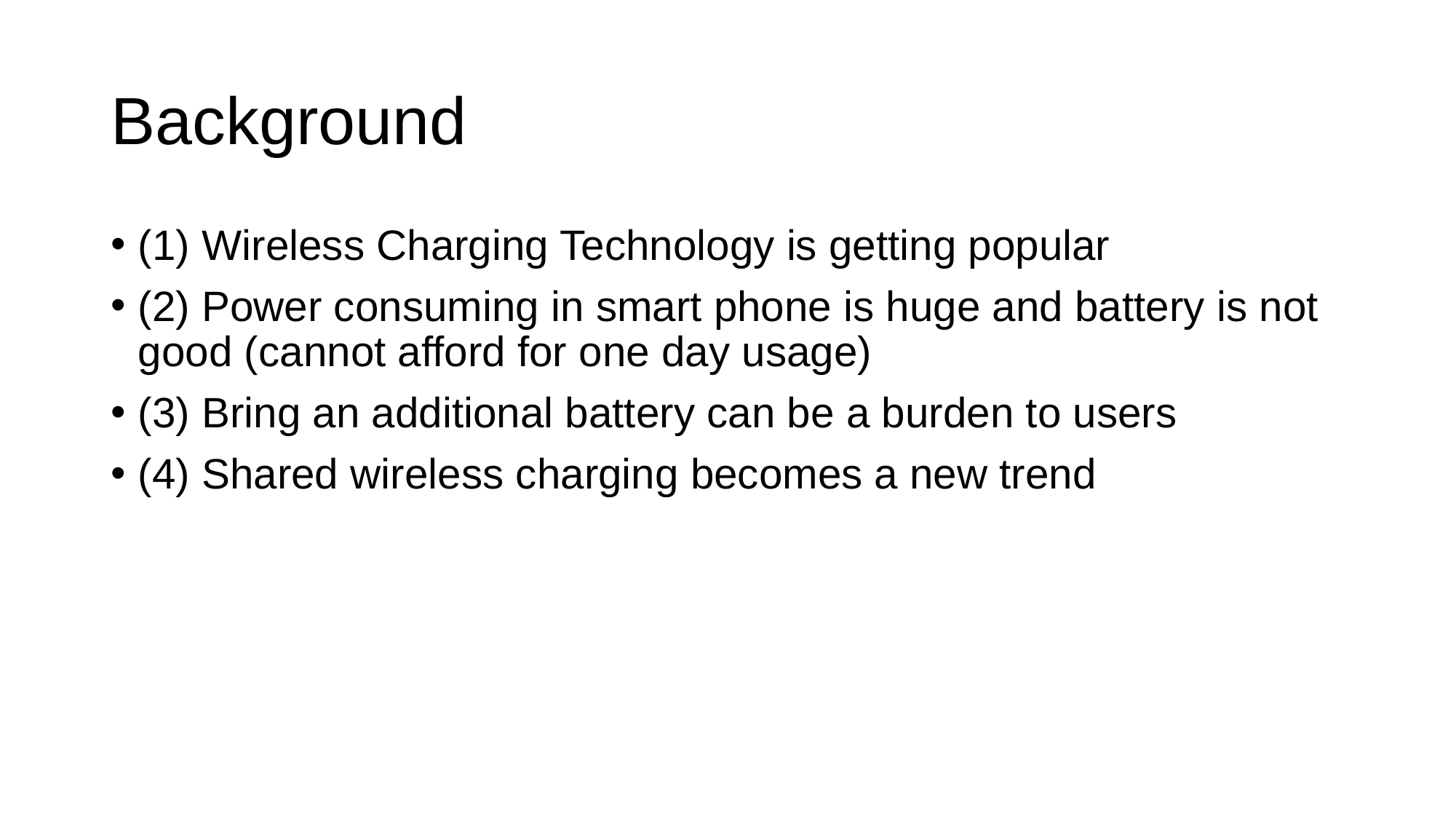

# Background
(1) Wireless Charging Technology is getting popular
(2) Power consuming in smart phone is huge and battery is not good (cannot afford for one day usage)
(3) Bring an additional battery can be a burden to users
(4) Shared wireless charging becomes a new trend